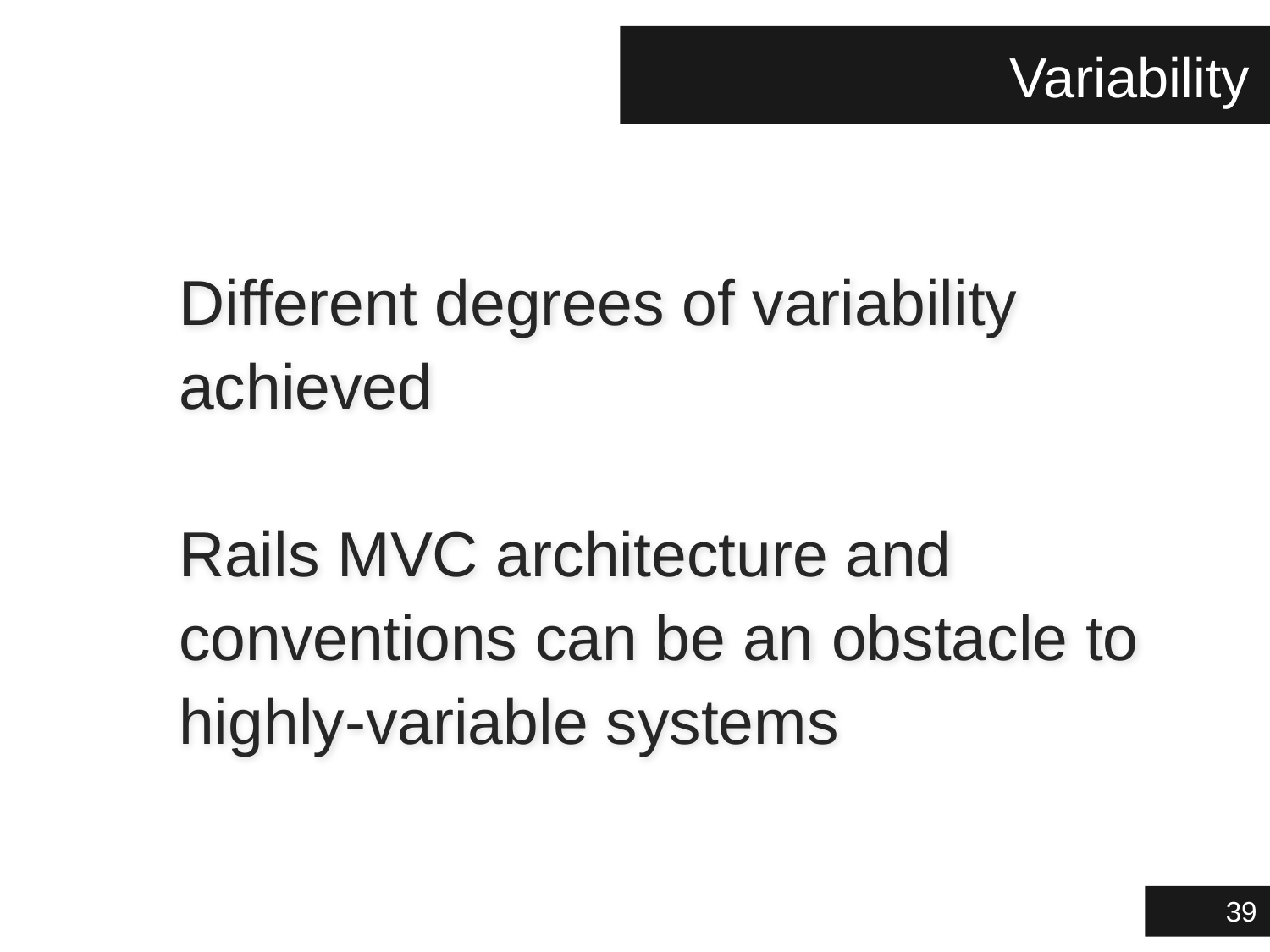

# Variability
Different degrees of variability achieved

Rails MVC architecture and conventions can be an obstacle to highly-variable systems
39